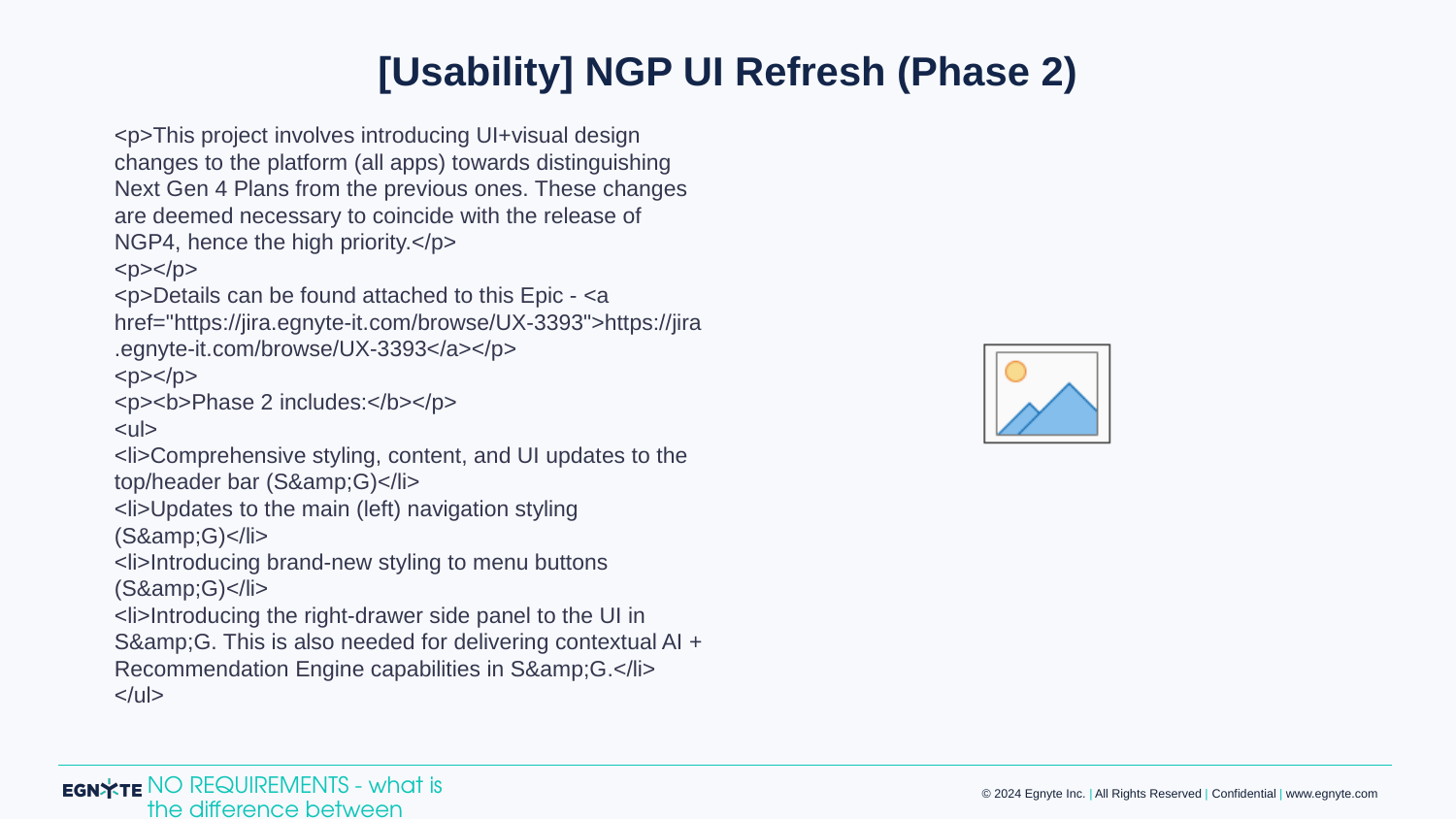

# [Usability] NGP UI Refresh (Phase 2)
<p>This project involves introducing UI+visual design changes to the platform (all apps) towards distinguishing Next Gen 4 Plans from the previous ones. These changes are deemed necessary to coincide with the release of NGP4, hence the high priority.</p>
<p></p>
<p>Details can be found attached to this Epic - <a href="https://jira.egnyte-it.com/browse/UX-3393">https://jira.egnyte-it.com/browse/UX-3393</a></p>
<p></p>
<p><b>Phase 2 includes:</b></p>
<ul>
<li>Comprehensive styling, content, and UI updates to the top/header bar (S&amp;G)</li>
<li>Updates to the main (left) navigation styling (S&amp;G)</li>
<li>Introducing brand-new styling to menu buttons (S&amp;G)</li>
<li>Introducing the right-drawer side panel to the UI in S&amp;G. This is also needed for delivering contextual AI + Recommendation Engine capabilities in S&amp;G.</li>
</ul>

NO REQUIREMENTS - what is the difference between Phase 1 and 2?